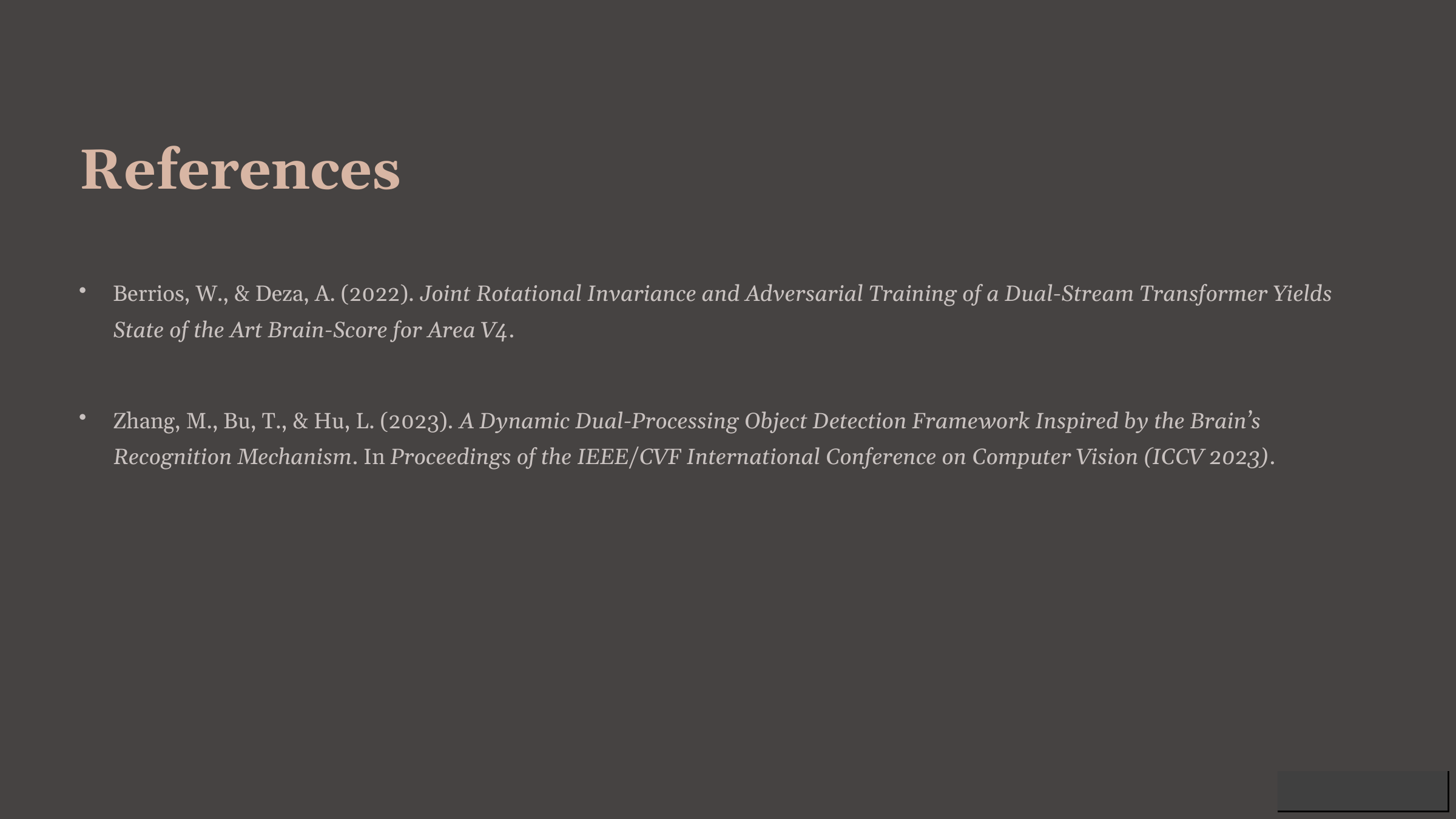

References
Berrios, W., & Deza, A. (2022). Joint Rotational Invariance and Adversarial Training of a Dual-Stream Transformer Yields State of the Art Brain-Score for Area V4.
Zhang, M., Bu, T., & Hu, L. (2023). A Dynamic Dual-Processing Object Detection Framework Inspired by the Brain’s Recognition Mechanism. In Proceedings of the IEEE/CVF International Conference on Computer Vision (ICCV 2023).